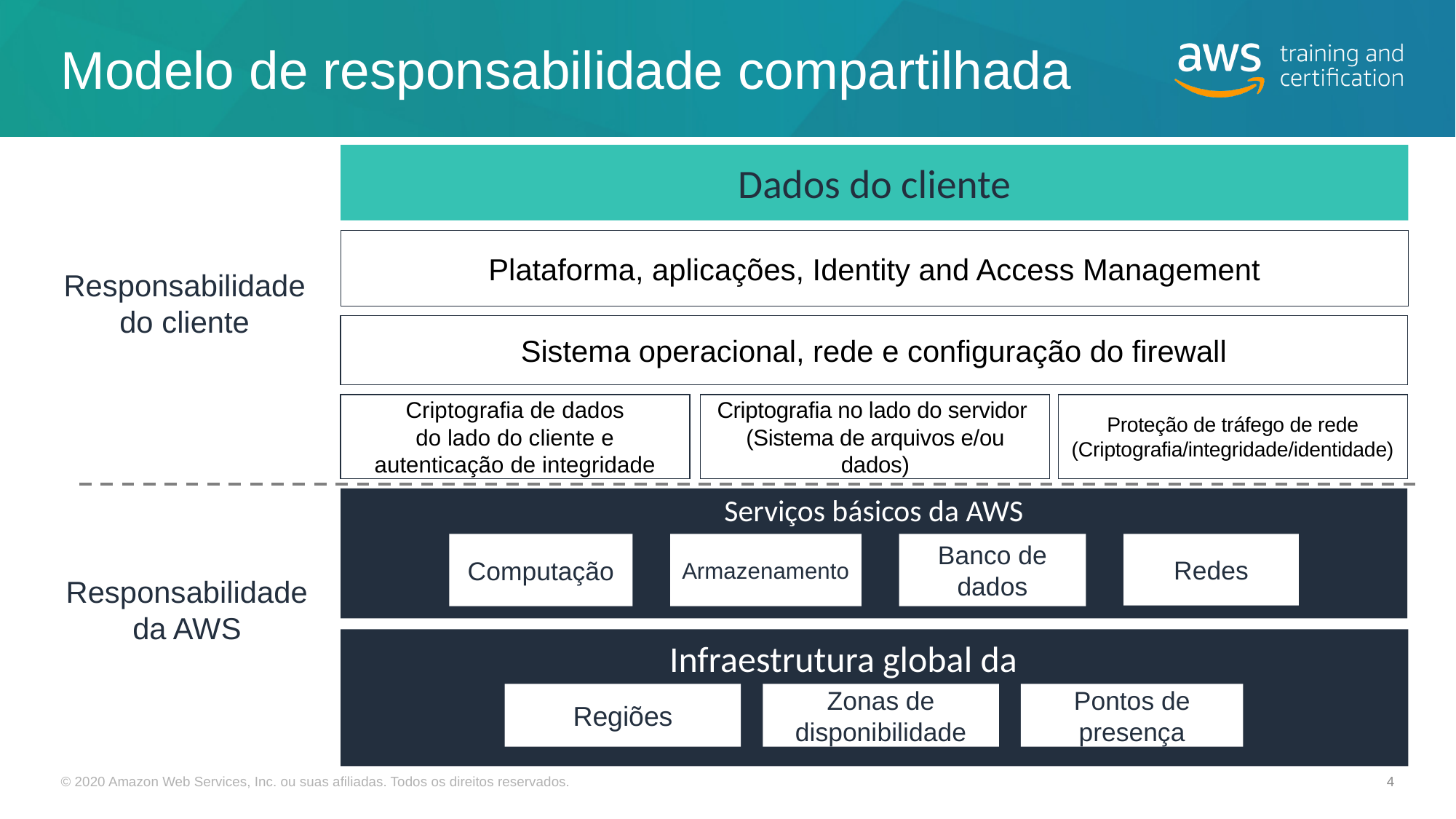

# Modelo de responsabilidade compartilhada
Dados do cliente
Plataforma, aplicações, Identity and Access Management
Responsabilidade do cliente
Sistema operacional, rede e configuração do firewall
Criptografia de dados
do lado do cliente e autenticação de integridade
Criptografia no lado do servidor
(Sistema de arquivos e/ou dados)
Proteção de tráfego de rede
(Criptografia/integridade/identidade)
Serviços básicos da AWS

Computação
Armazenamento
Banco de dados
Redes
Responsabilidade da AWS
Infraestrutura global da AWS

Zonas de disponibilidade
Pontos de presença
Regiões
© 2020 Amazon Web Services, Inc. ou suas afiliadas. Todos os direitos reservados.
4